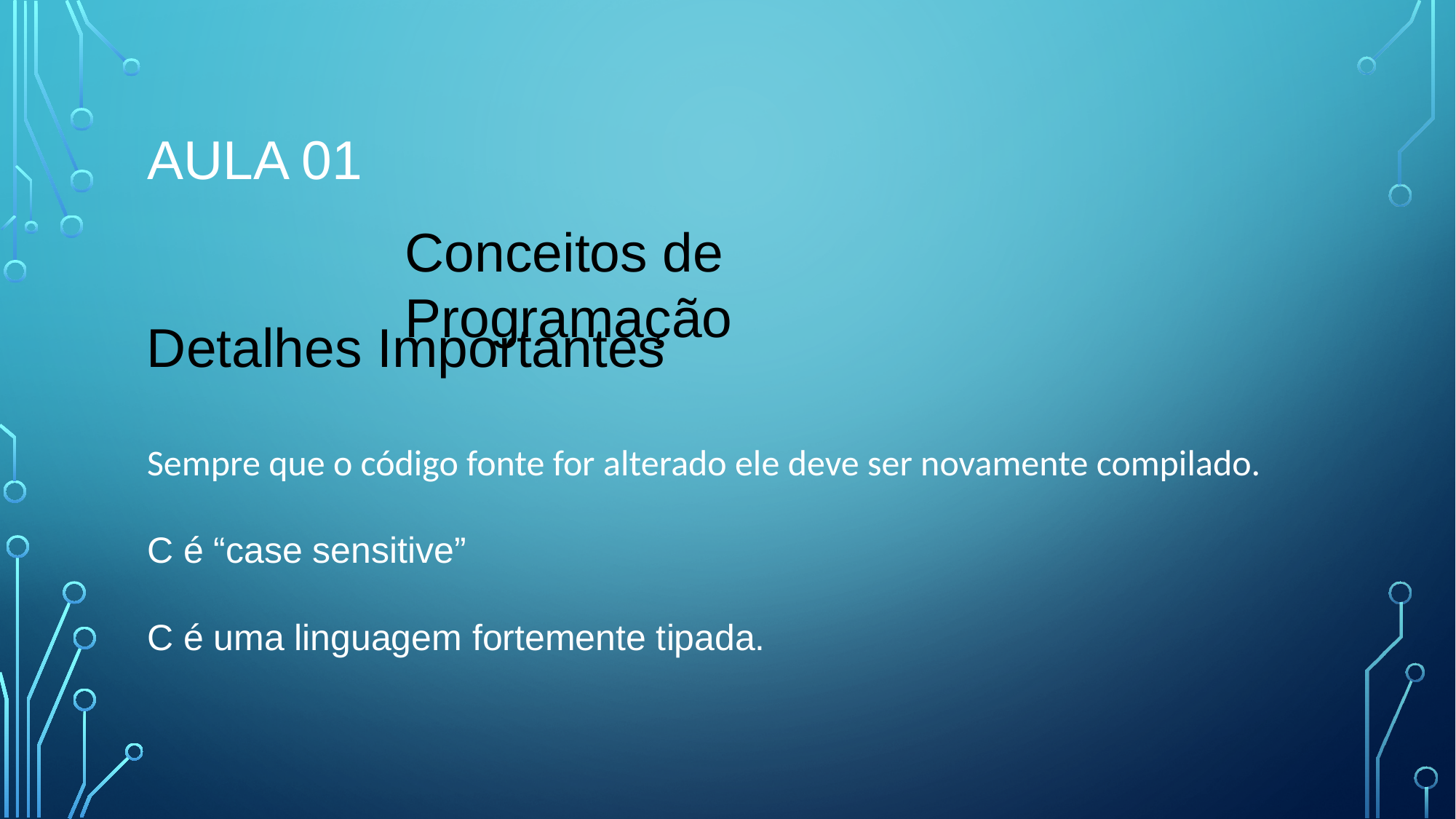

# AULA 01
Conceitos de Programação
Detalhes Importantes
Sempre que o código fonte for alterado ele deve ser novamente compilado.

C é “case sensitive”

C é uma linguagem fortemente tipada.